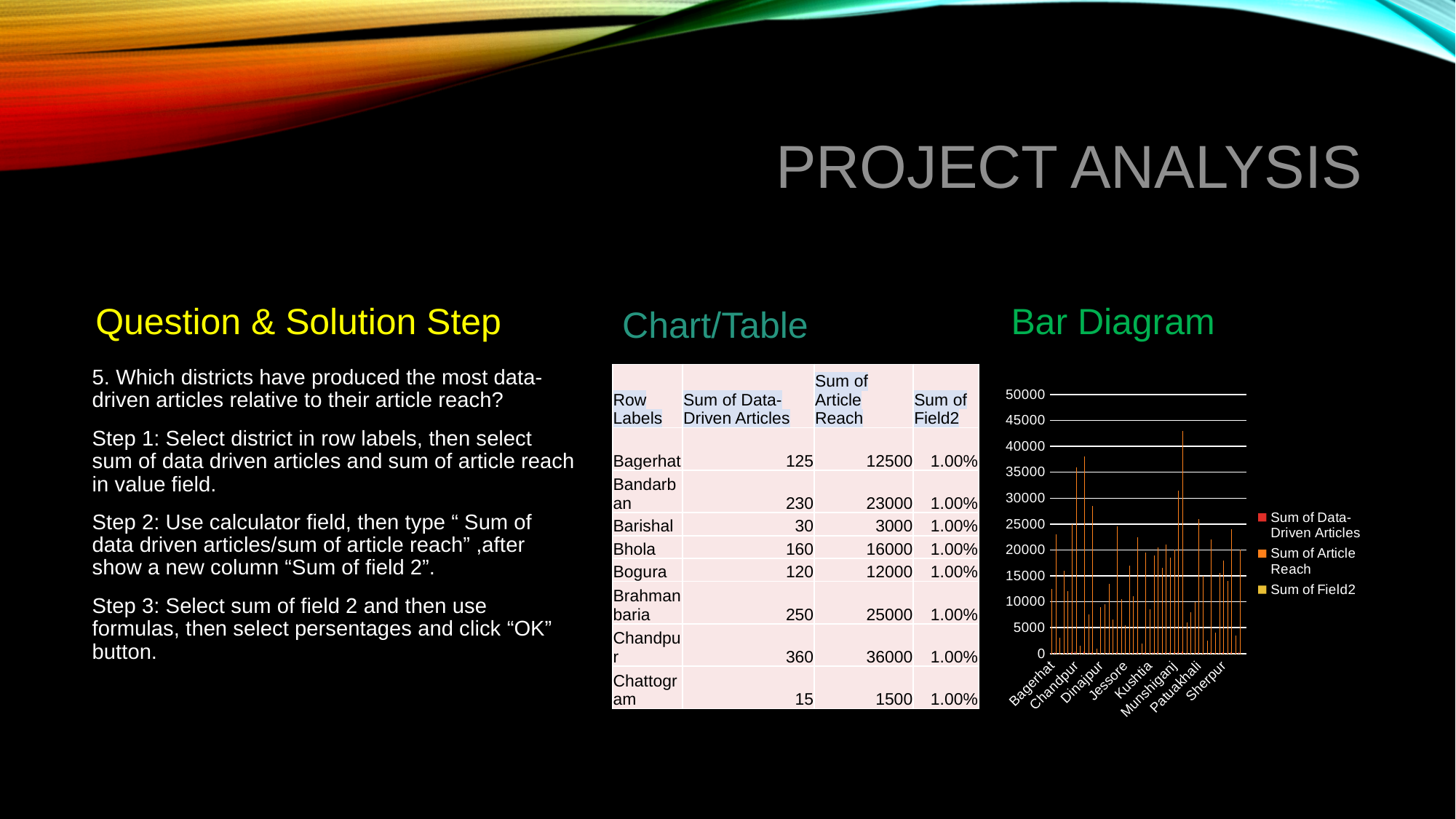

# Project Analysis
Question & Solution Step
Bar Diagram
Chart/Table

5. Which districts have produced the most data-driven articles relative to their article reach?
Step 1: Select district in row labels, then select sum of data driven articles and sum of article reach in value field.
Step 2: Use calculator field, then type “ Sum of data driven articles/sum of article reach” ,after show a new column “Sum of field 2”.
Step 3: Select sum of field 2 and then use formulas, then select persentages and click “OK” button.
| Row Labels | Sum of Data-Driven Articles | Sum of Article Reach | Sum of Field2 |
| --- | --- | --- | --- |
| Bagerhat | 125 | 12500 | 1.00% |
| Bandarban | 230 | 23000 | 1.00% |
| Barishal | 30 | 3000 | 1.00% |
| Bhola | 160 | 16000 | 1.00% |
| Bogura | 120 | 12000 | 1.00% |
| Brahmanbaria | 250 | 25000 | 1.00% |
| Chandpur | 360 | 36000 | 1.00% |
| Chattogram | 15 | 1500 | 1.00% |

### Chart

| Category | Sum of Data-Driven Articles | Sum of Article Reach | Sum of Field2 |
|---|---|---|---|
| Bagerhat | 125.0 | 12500.0 | 0.01 |
| Bandarban | 230.0 | 23000.0 | 0.01 |
| Barishal | 30.0 | 3000.0 | 0.01 |
| Bhola | 160.0 | 16000.0 | 0.01 |
| Bogura | 120.0 | 12000.0 | 0.01 |
| Brahmanbaria | 250.0 | 25000.0 | 0.01 |
| Chandpur | 360.0 | 36000.0 | 0.01 |
| Chattogram | 15.0 | 1500.0 | 0.01 |
| Chuadanga | 380.0 | 38000.0 | 0.01 |
| Comilla | 75.0 | 7500.0 | 0.01 |
| Cox's Bazar | 285.0 | 28500.0 | 0.01 |
| Dhaka | 10.0 | 1000.0 | 0.01 |
| Dinajpur | 90.0 | 9000.0 | 0.01 |
| Faridpur | 95.0 | 9500.0 | 0.01 |
| Feni | 135.0 | 13500.0 | 0.01 |
| Gazipur | 65.0 | 6500.0 | 0.01 |
| Habiganj | 245.0 | 24500.0 | 0.01 |
| Jamalpur | 105.0 | 10500.0 | 0.01 |
| Jessore | 55.0 | 5500.0 | 0.01 |
| Jhenaidah | 170.0 | 17000.0 | 0.01 |
| Joypurhat | 110.0 | 11000.0 | 0.01 |
| Khagrachari | 225.0 | 22500.0 | 0.01 |
| Khulna | 20.0 | 2000.0 | 0.01 |
| Kurigram | 195.0 | 19500.0 | 0.01 |
| Kushtia | 85.0 | 8500.0 | 0.01 |
| Lalmonirhat | 190.0 | 19000.0 | 0.01 |
| Magura | 205.0 | 20500.0 | 0.01 |
| Manikganj | 165.0 | 16500.0 | 0.01 |
| Meherpur | 210.0 | 21000.0 | 0.01 |
| Moulvibazar | 185.0 | 18500.0 | 0.01 |
| Munshiganj | 200.0 | 20000.0 | 0.01 |
| Mymensingh | 315.0 | 31500.0 | 0.01 |
| Narail | 430.0 | 43000.0 | 0.01 |
| Narayanganj | 60.0 | 6000.0 | 0.01 |
| Narsingdi | 80.0 | 8000.0 | 0.01 |
| Pabna | 100.0 | 10000.0 | 0.01 |
| Patuakhali | 260.0 | 26000.0 | 0.01 |
| Rajbari | 150.0 | 15000.0 | 0.01 |
| Rajshahi | 25.0 | 2500.0 | 0.01 |
| Rangamati | 220.0 | 22000.0 | 0.01 |
| Rangpur | 40.0 | 4000.0 | 0.01 |
| Satkhira | 155.0 | 15500.0 | 0.01 |
| Sherpur | 180.0 | 18000.0 | 0.01 |
| Sirajganj | 140.0 | 14000.0 | 0.01 |
| Sunamganj | 240.0 | 24000.0 | 0.01 |
| Sylhet | 35.0 | 3500.0 | 0.01 |
| Tangail | 200.0 | 20000.0 | 0.01 |
| (blank) | None | None | None |